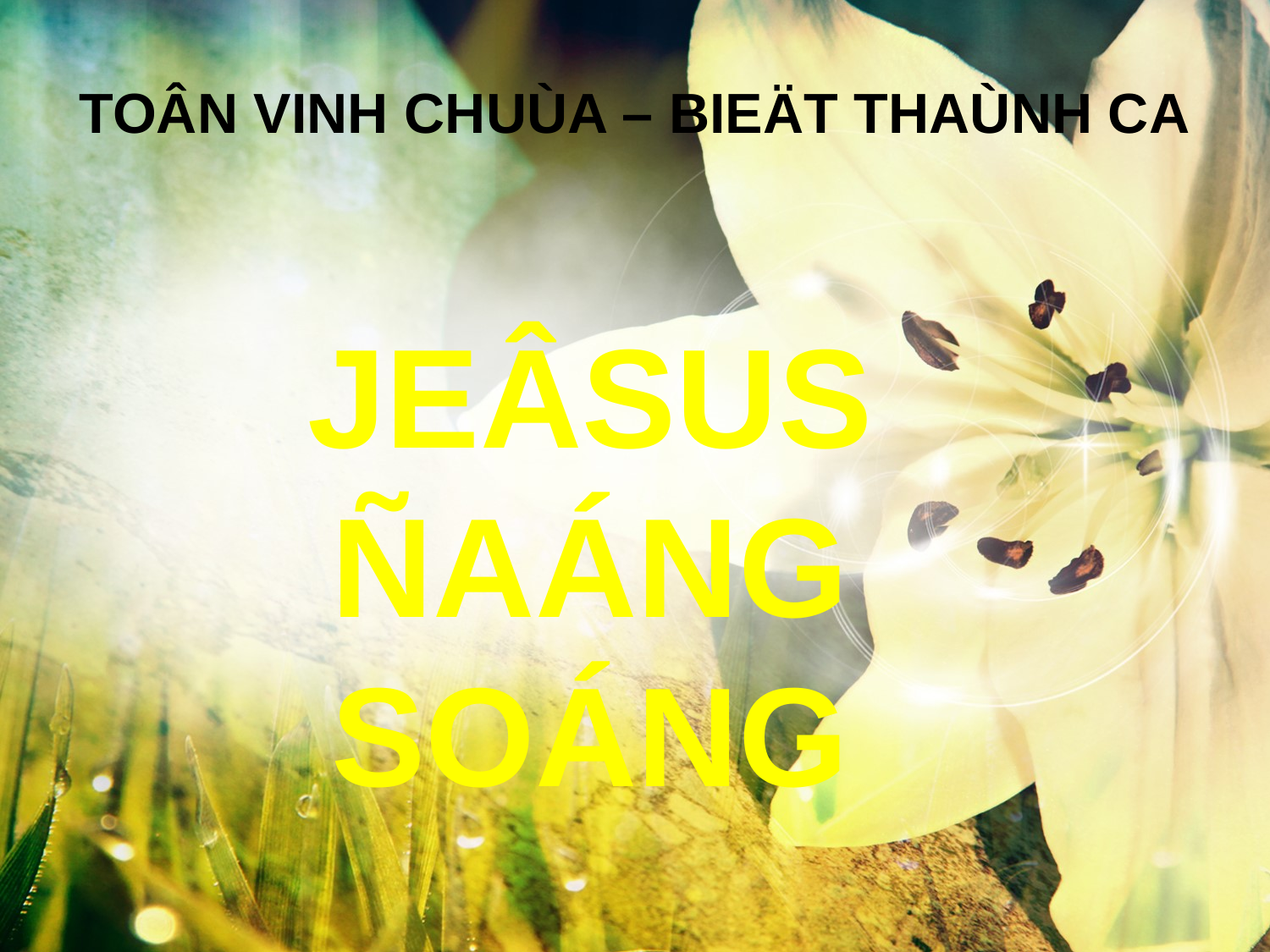

TOÂN VINH CHUÙA – BIEÄT THAÙNH CA
JEÂSUS ÑAÁNG SOÁNG